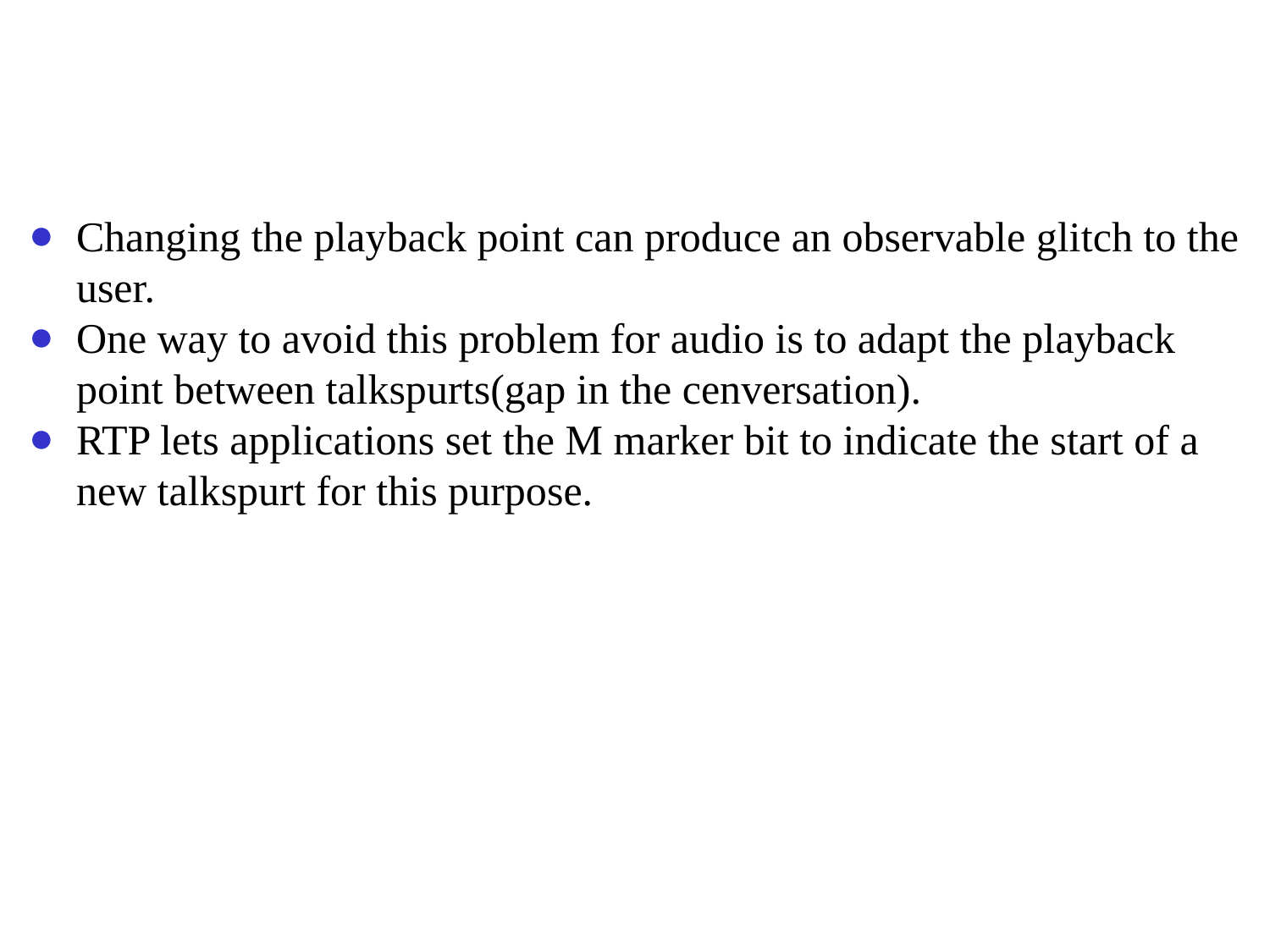

#
Changing the playback point can produce an observable glitch to the user.
One way to avoid this problem for audio is to adapt the playback point between talkspurts(gap in the cenversation).
RTP lets applications set the M marker bit to indicate the start of a new talkspurt for this purpose.